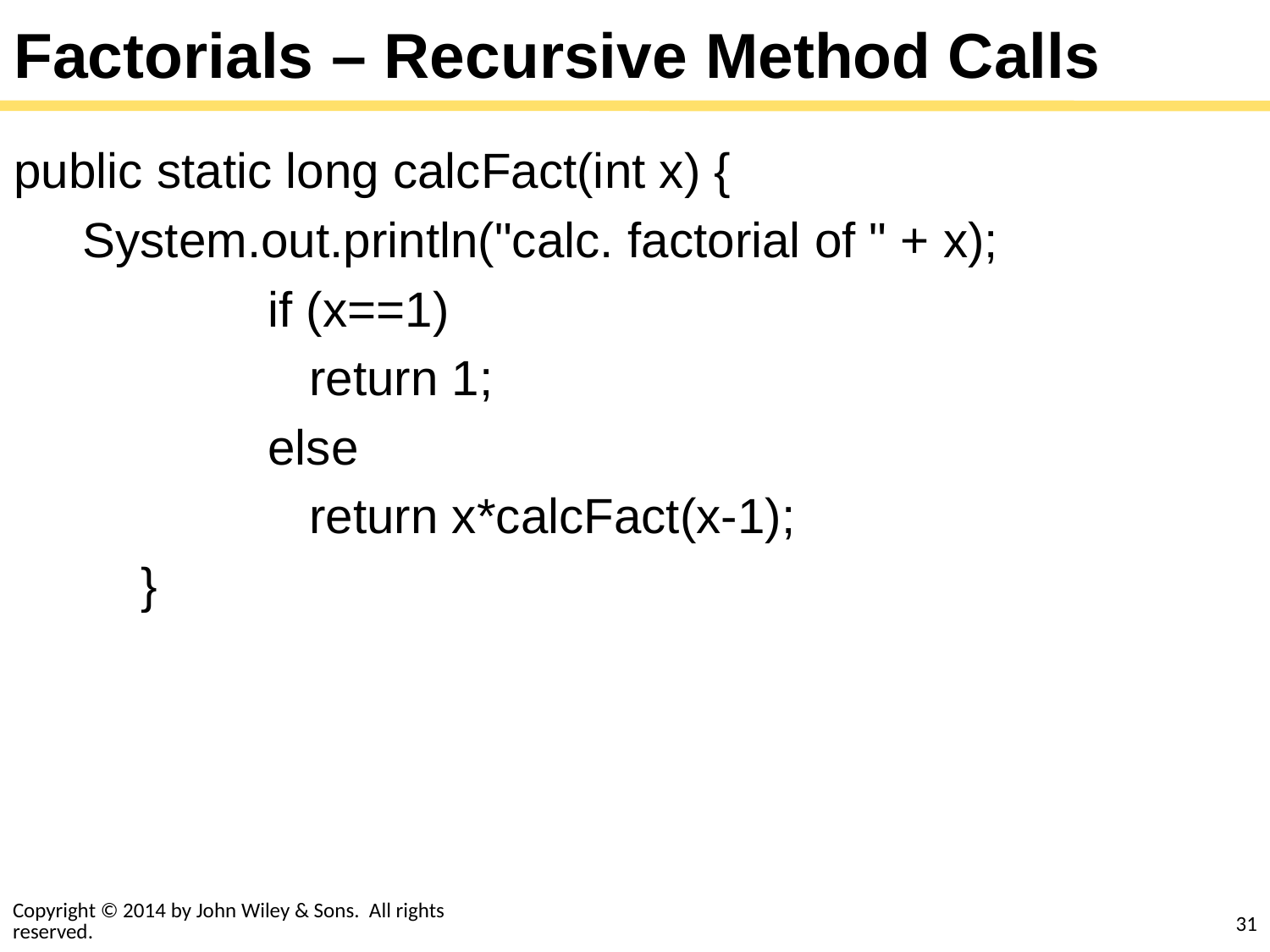

# Factorials – Recursive Method Calls
public static long calcFact(int x) {
     System.out.println("calc. factorial of " + x);
		if (x==1)
		   return 1;
		else
		   return x*calcFact(x-1);
	}